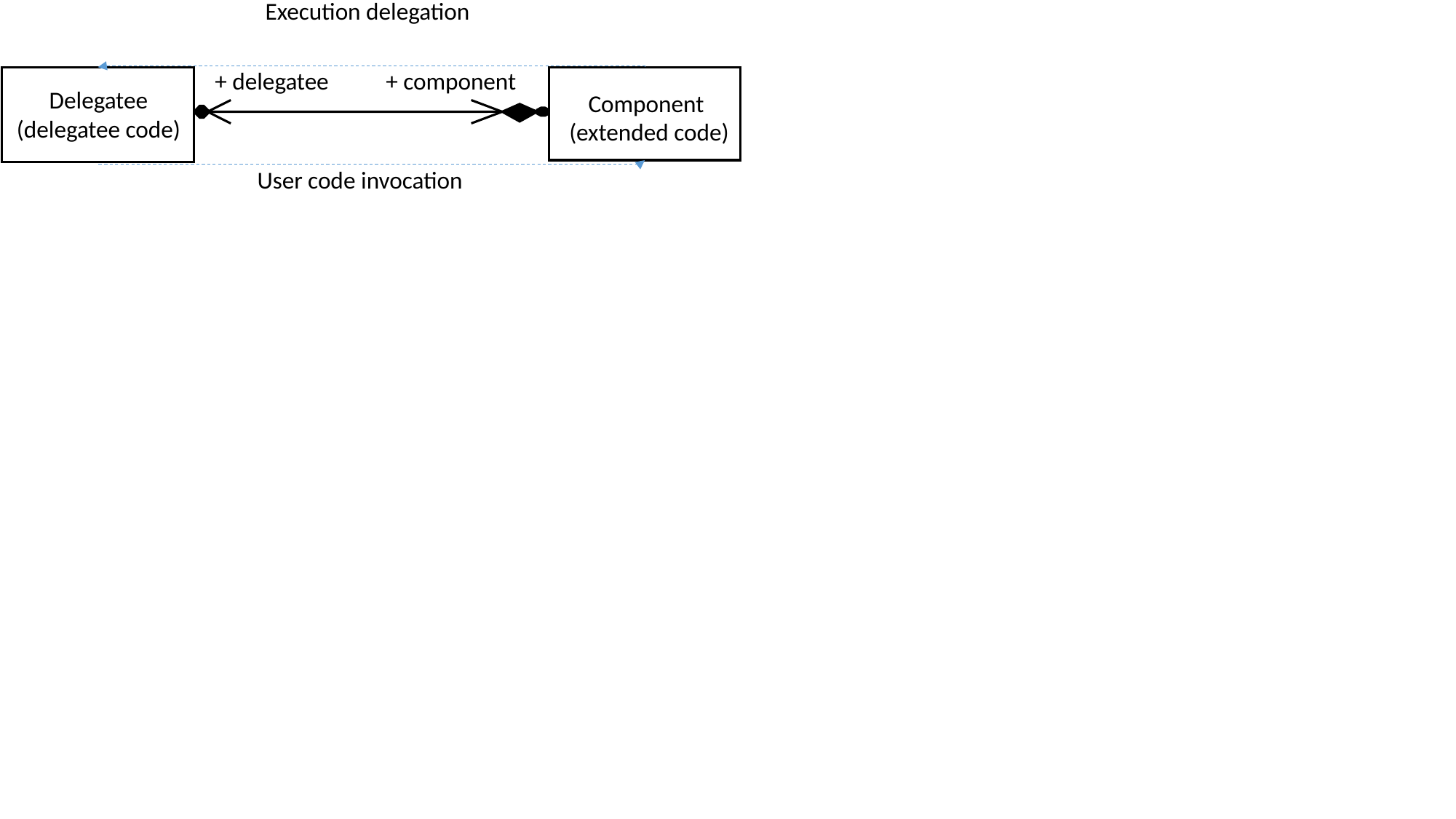

Execution delegation

 + delegatee
 + component

Delegatee
(delegatee code)
Component
(extended code)

User code invocation